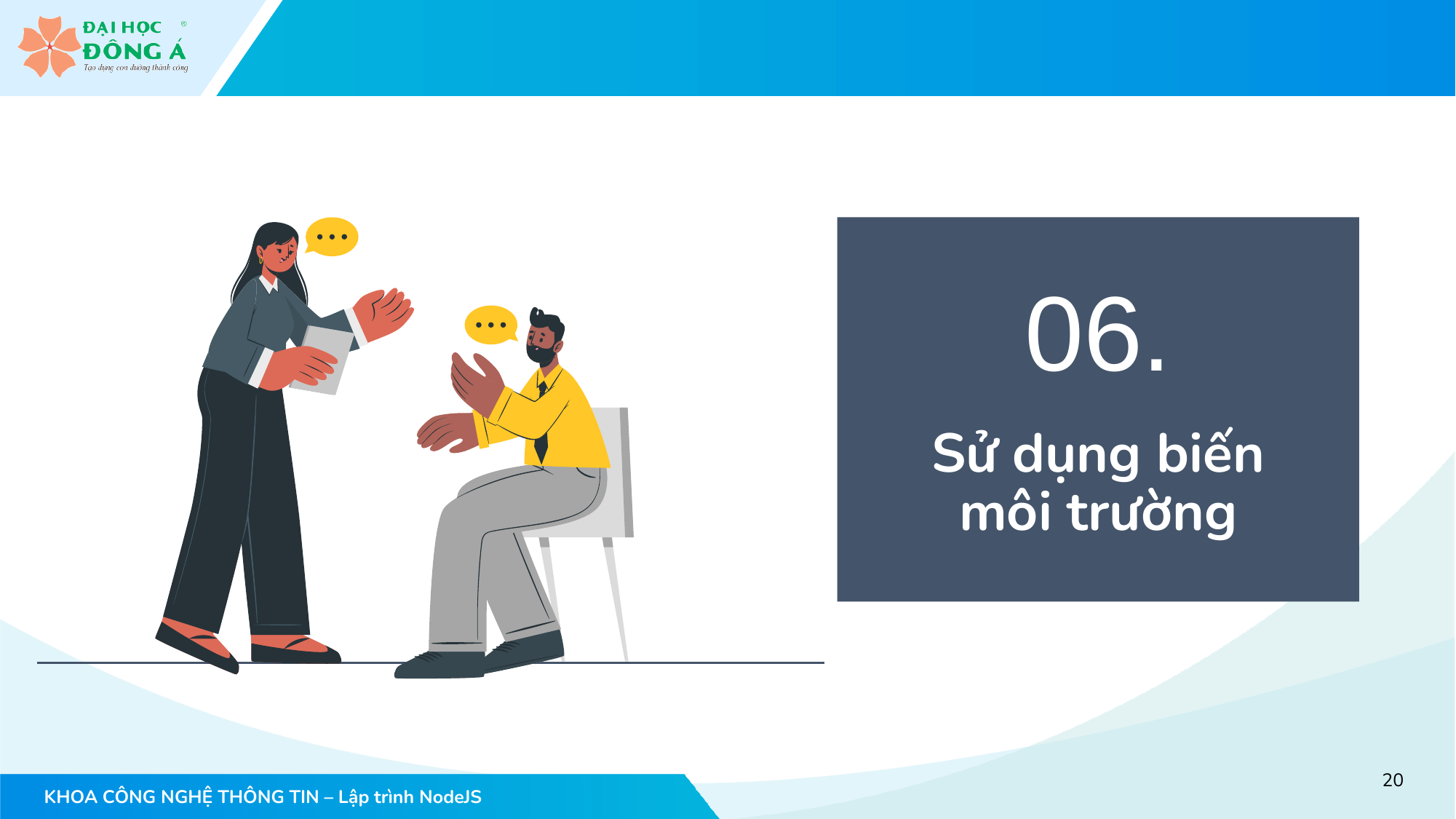

06.
Sử dụng biến môi trường
20
KHOA CÔNG NGHỆ THÔNG TIN – Lập trình NodeJS